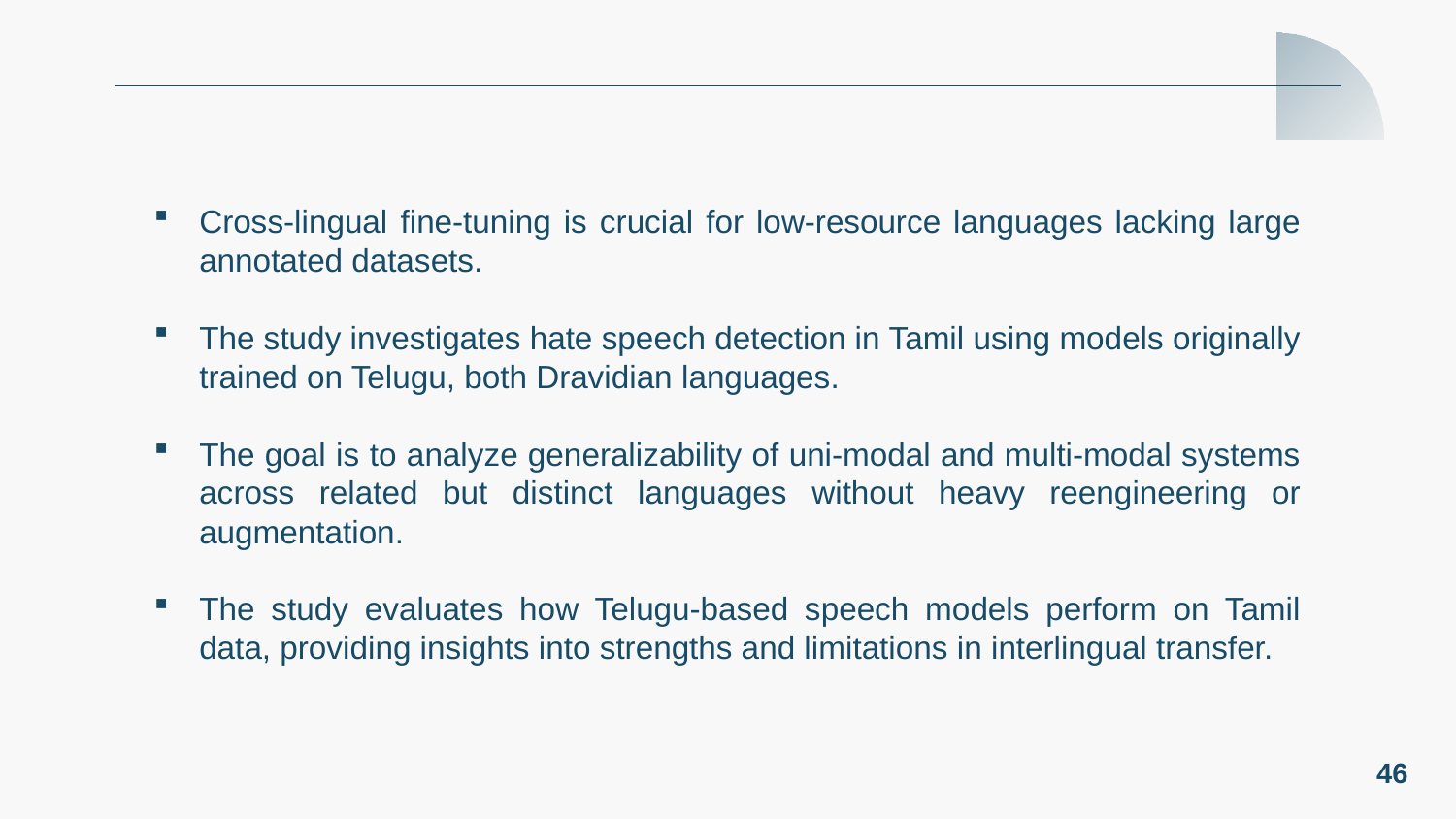

Cross-lingual fine-tuning is crucial for low-resource languages lacking large annotated datasets.

The study investigates hate speech detection in Tamil using models originally trained on Telugu, both Dravidian languages.

The goal is to analyze generalizability of uni-modal and multi-modal systems across related but distinct languages without heavy reengineering or augmentation.

The study evaluates how Telugu-based speech models perform on Tamil data, providing insights into strengths and limitations in interlingual transfer.

46